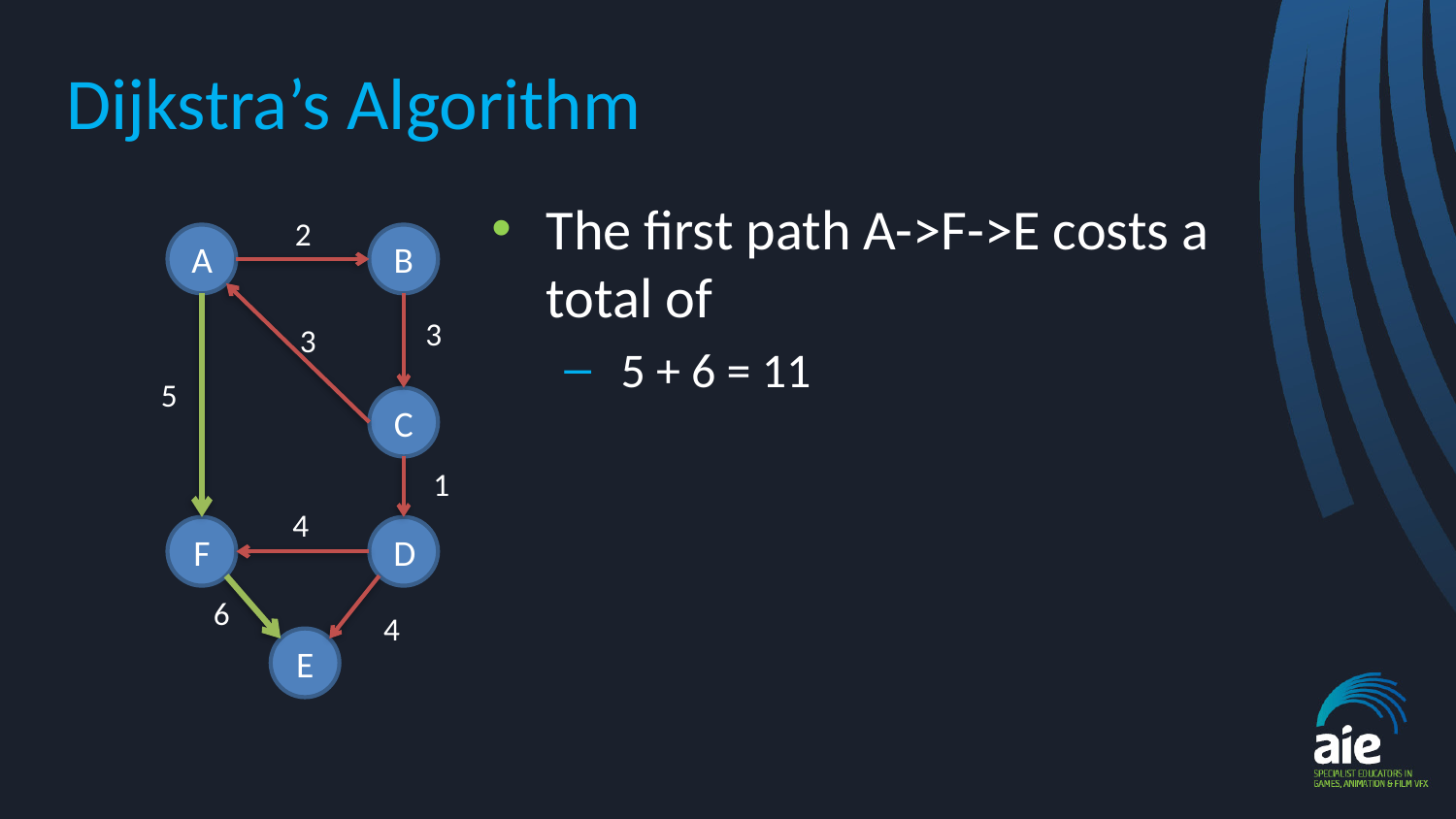

# Dijkstra’s Algorithm
The first path A->F->E costs a total of
 5 + 6 = 11

2
A
B
3
3
5
C
1
4
F
D
6
4
E